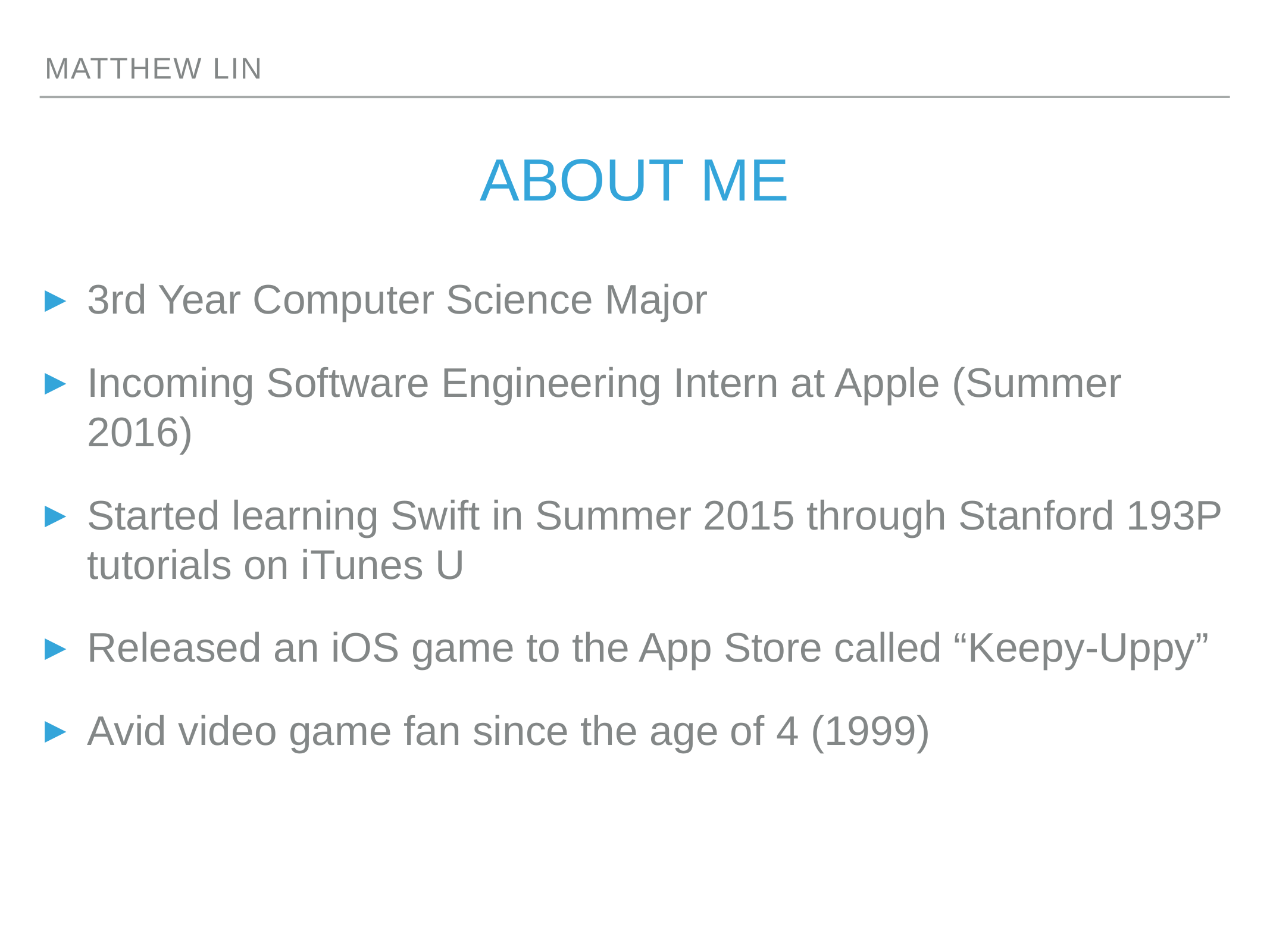

matthew lin
# About me
3rd Year Computer Science Major
Incoming Software Engineering Intern at Apple (Summer 2016)
Started learning Swift in Summer 2015 through Stanford 193P tutorials on iTunes U
Released an iOS game to the App Store called “Keepy-Uppy”
Avid video game fan since the age of 4 (1999)